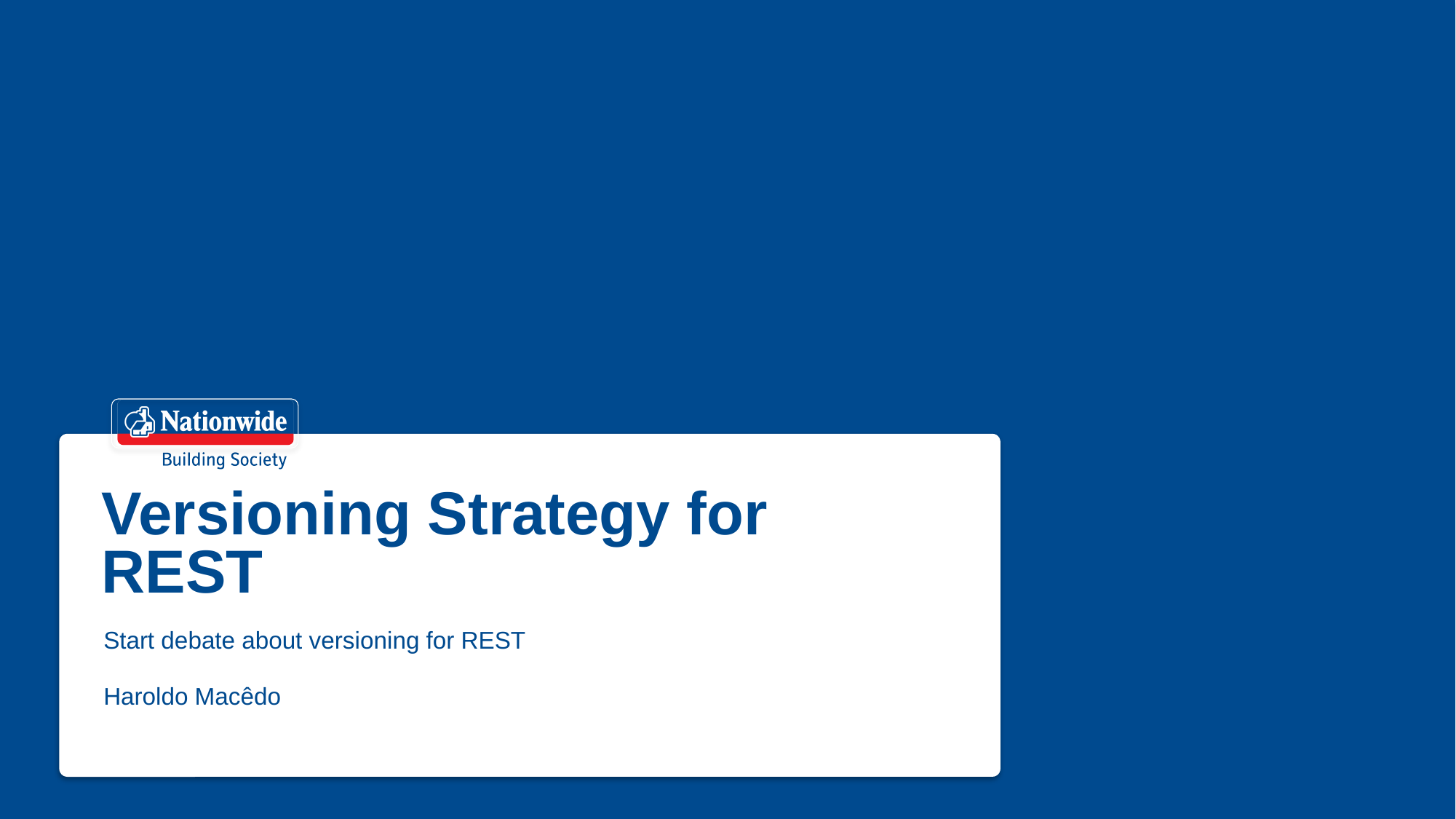

# Versioning Strategy for REST
Start debate about versioning for REST

Haroldo Macêdo